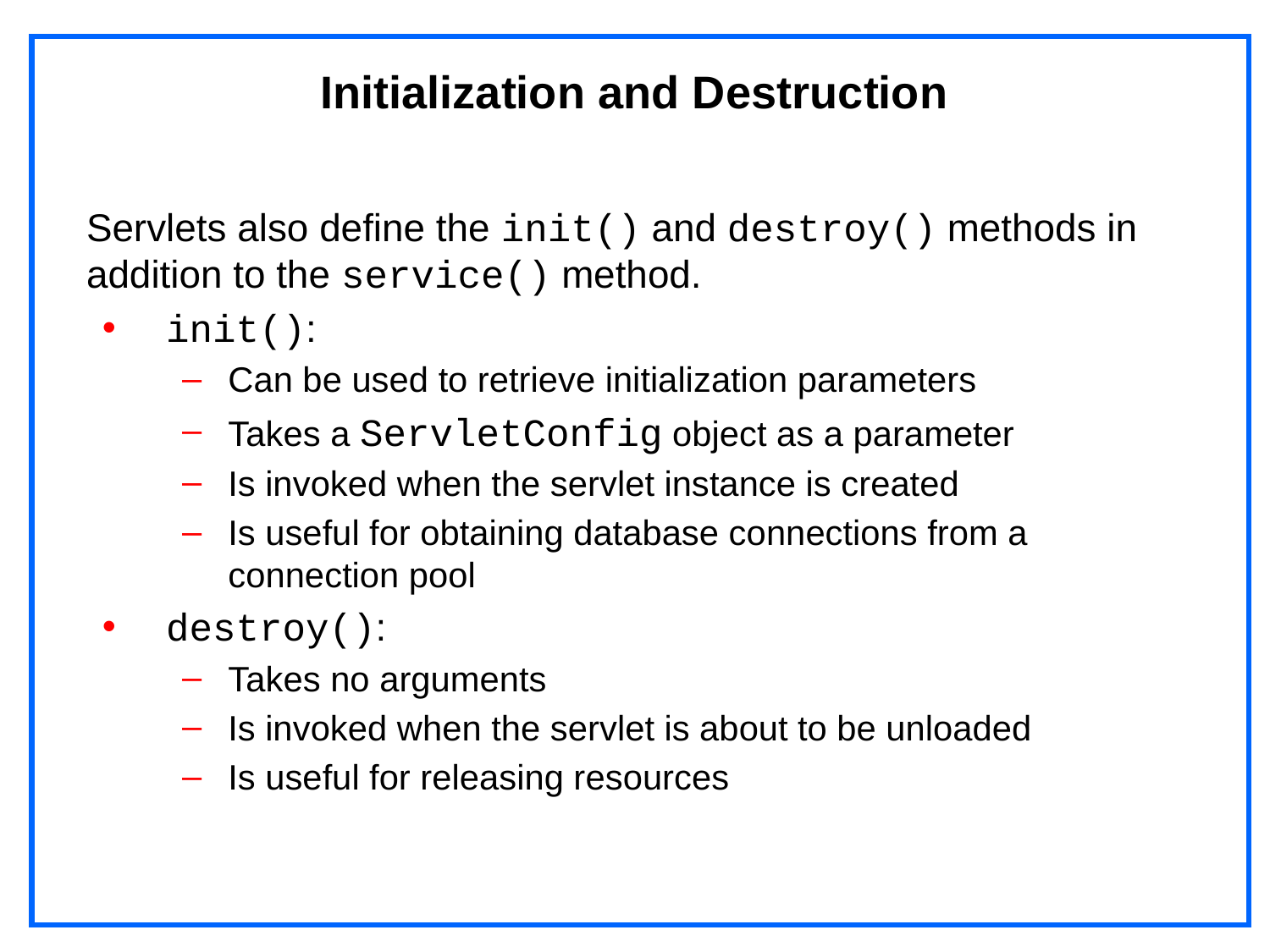

# Initialization and Destruction
Servlets also define the init() and destroy() methods in addition to the service() method.
init():
Can be used to retrieve initialization parameters
Takes a ServletConfig object as a parameter
Is invoked when the servlet instance is created
Is useful for obtaining database connections from a connection pool
destroy():
Takes no arguments
Is invoked when the servlet is about to be unloaded
Is useful for releasing resources